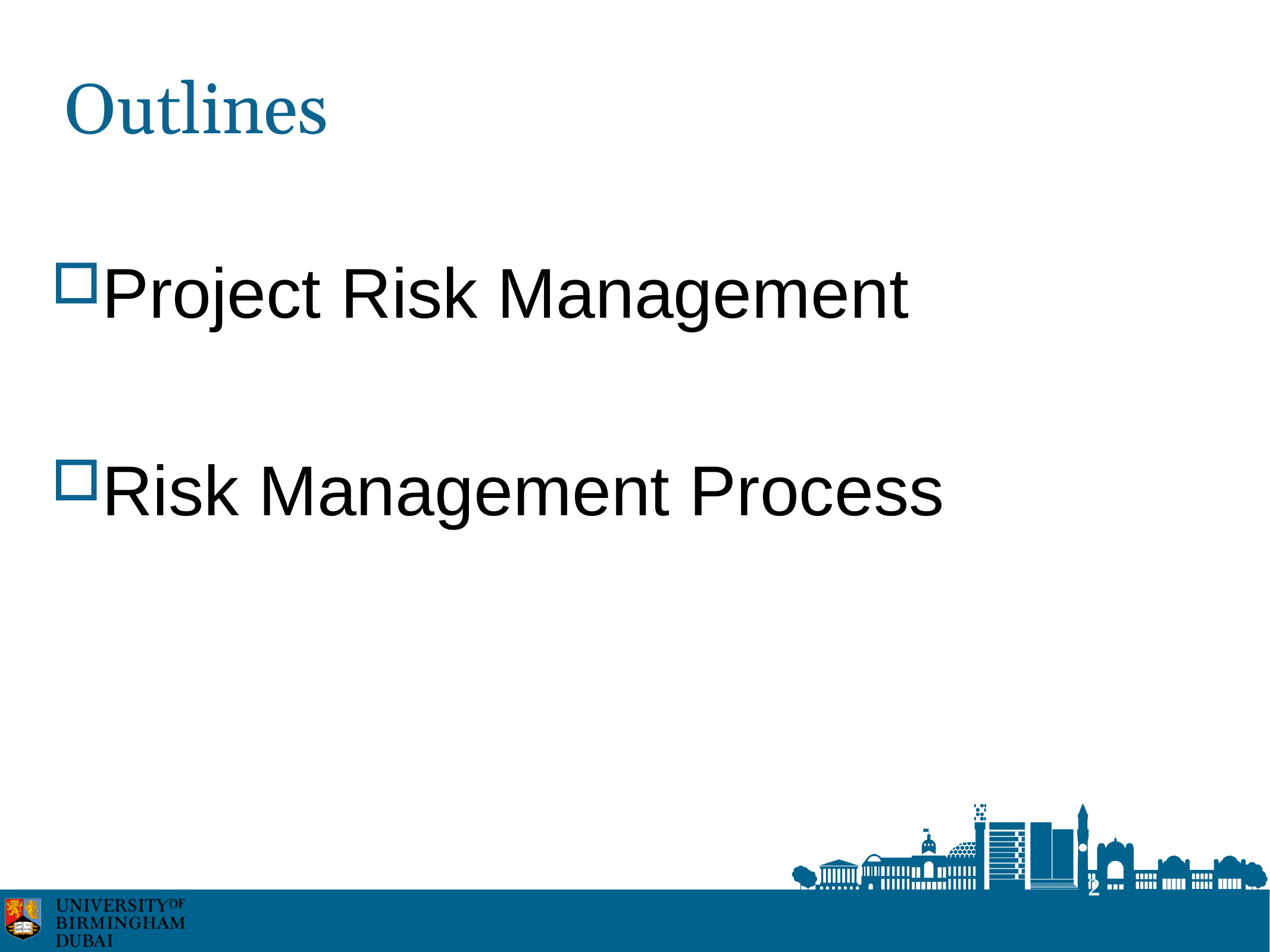

# Outlines
Project Risk Management

Risk Management Process

2